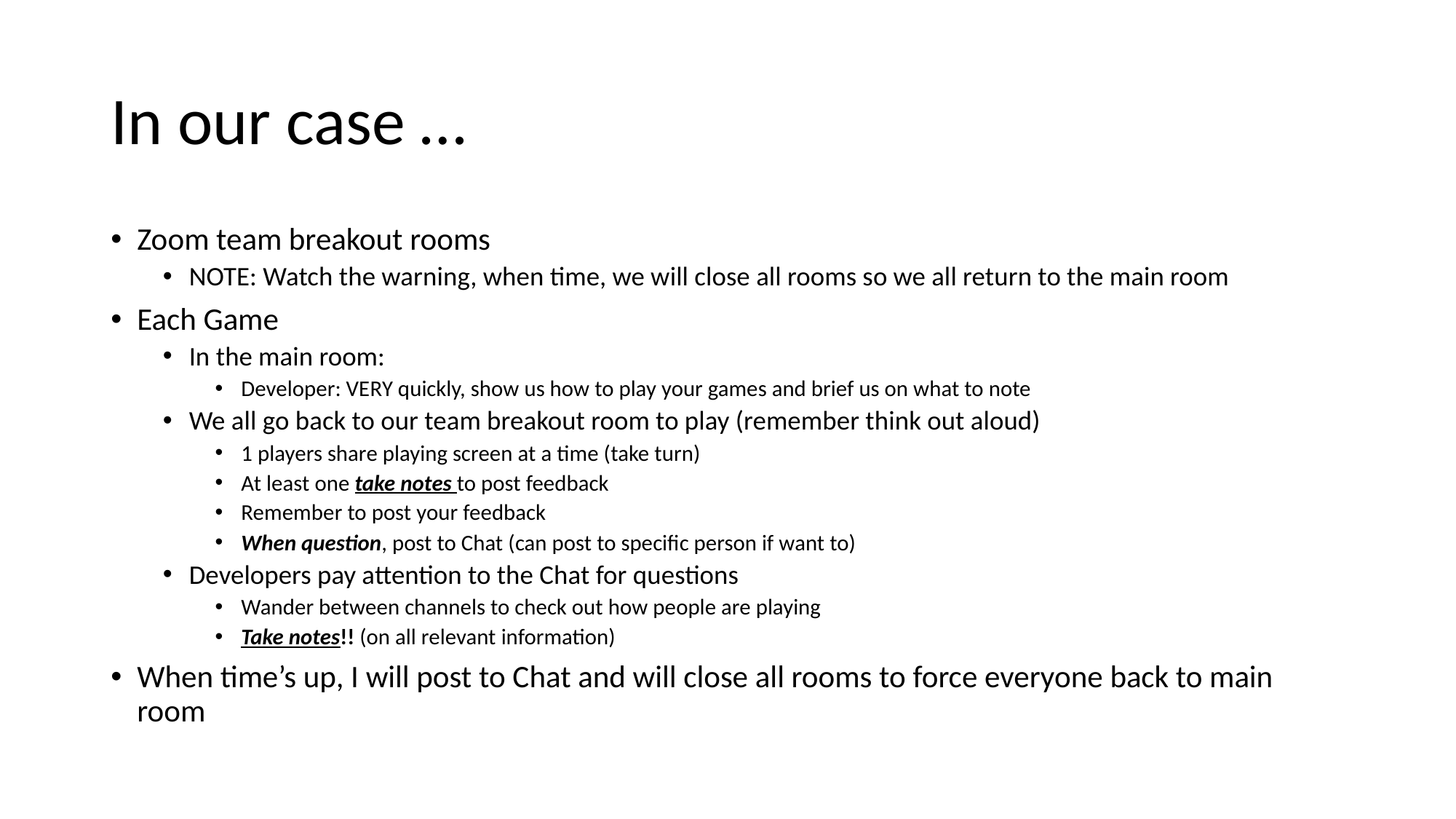

# In our case …
Zoom team breakout rooms
NOTE: Watch the warning, when time, we will close all rooms so we all return to the main room
Each Game
In the main room:
Developer: VERY quickly, show us how to play your games and brief us on what to note
We all go back to our team breakout room to play (remember think out aloud)
1 players share playing screen at a time (take turn)
At least one take notes to post feedback
Remember to post your feedback
When question, post to Chat (can post to specific person if want to)
Developers pay attention to the Chat for questions
Wander between channels to check out how people are playing
Take notes!! (on all relevant information)
When time’s up, I will post to Chat and will close all rooms to force everyone back to main room